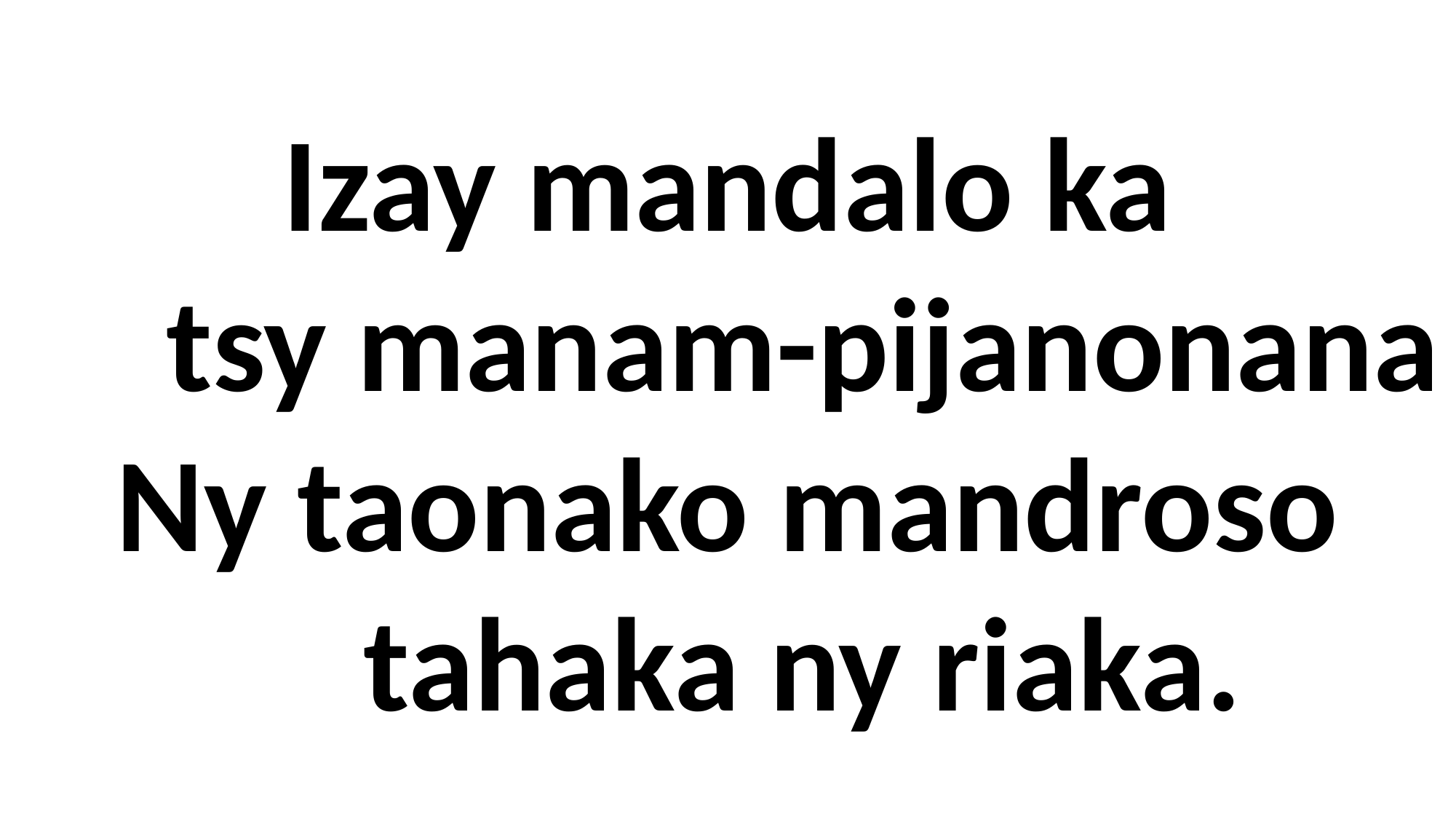

Izay mandalo ka
     tsy manam-pijanonana Ny taonako mandroso
     tahaka ny riaka.